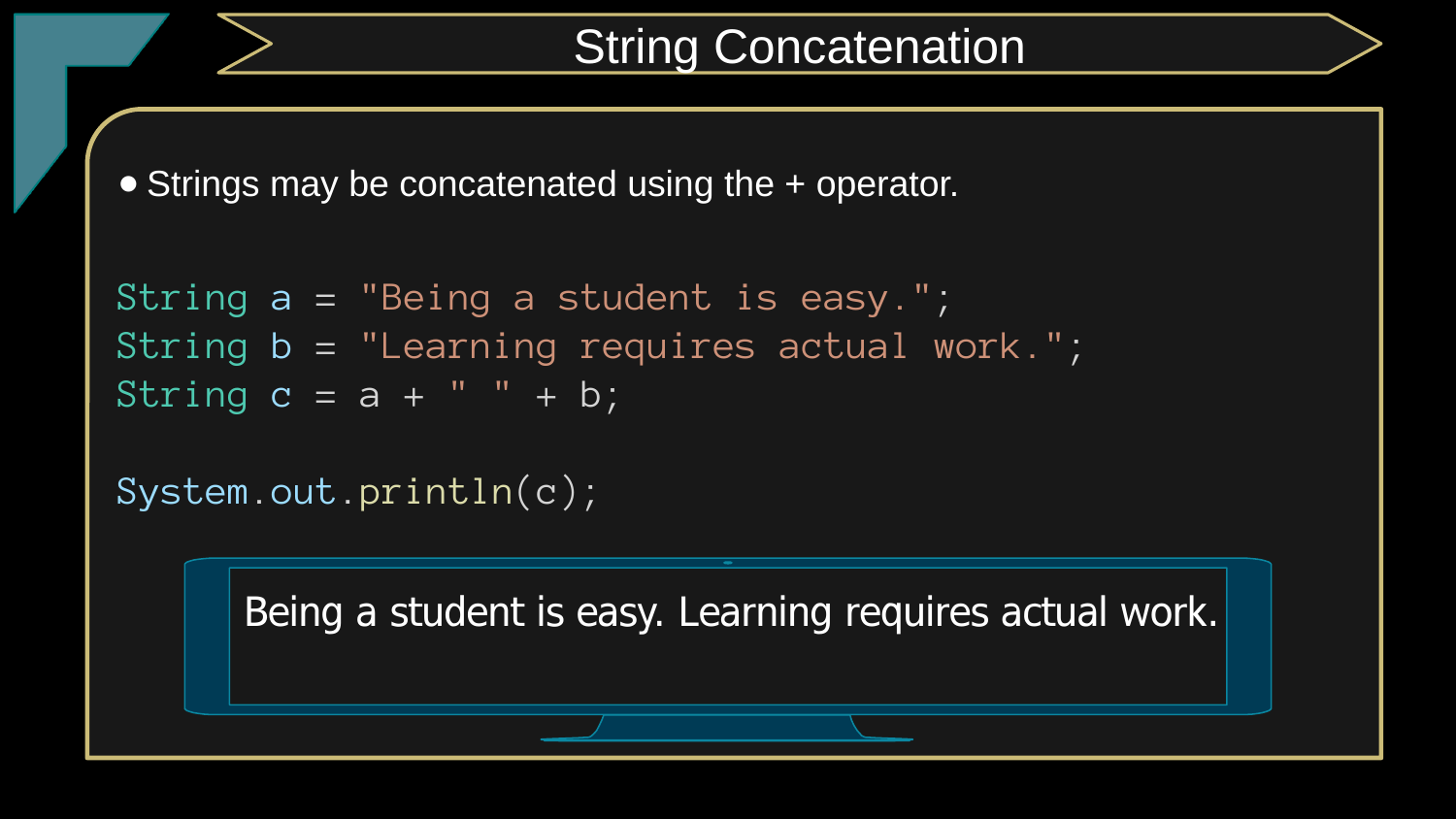

TClark
String Concatenation
Strings may be concatenated using the + operator.

String a = "Being a student is easy.";
String b = "Learning requires actual work.";
String c = a + " " + b;
System.out.println(c);

Being a student is easy. Learning requires actual work.